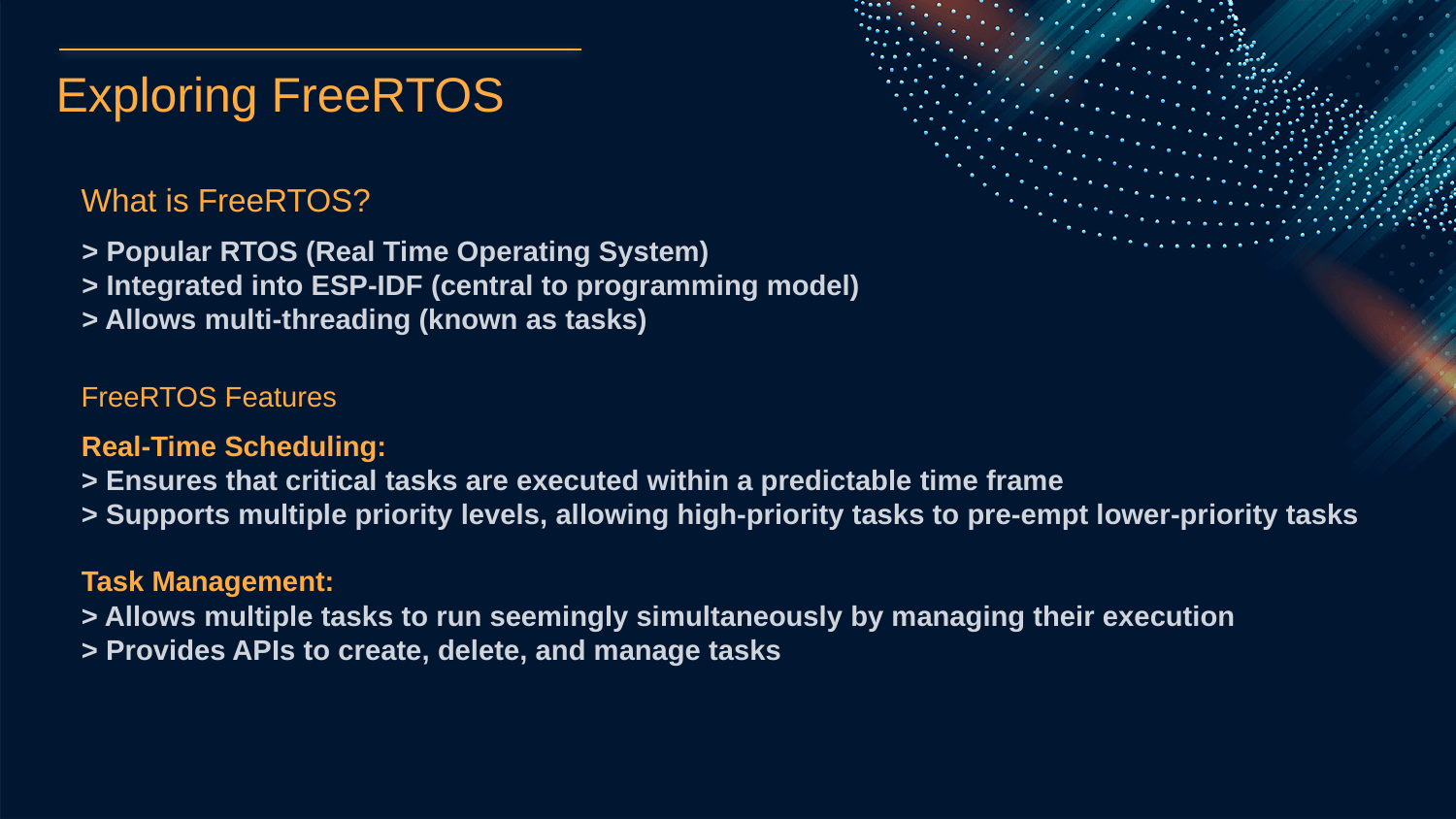

Exploring FreeRTOS
What is FreeRTOS?
 > Popular RTOS (Real Time Operating System)
 > Integrated into ESP-IDF (central to programming model)
 > Allows multi-threading (known as tasks)

FreeRTOS Features
Real-Time Scheduling:
> Ensures that critical tasks are executed within a predictable time frame
> Supports multiple priority levels, allowing high-priority tasks to pre-empt lower-priority tasks

Task Management:
> Allows multiple tasks to run seemingly simultaneously by managing their execution
> Provides APIs to create, delete, and manage tasks